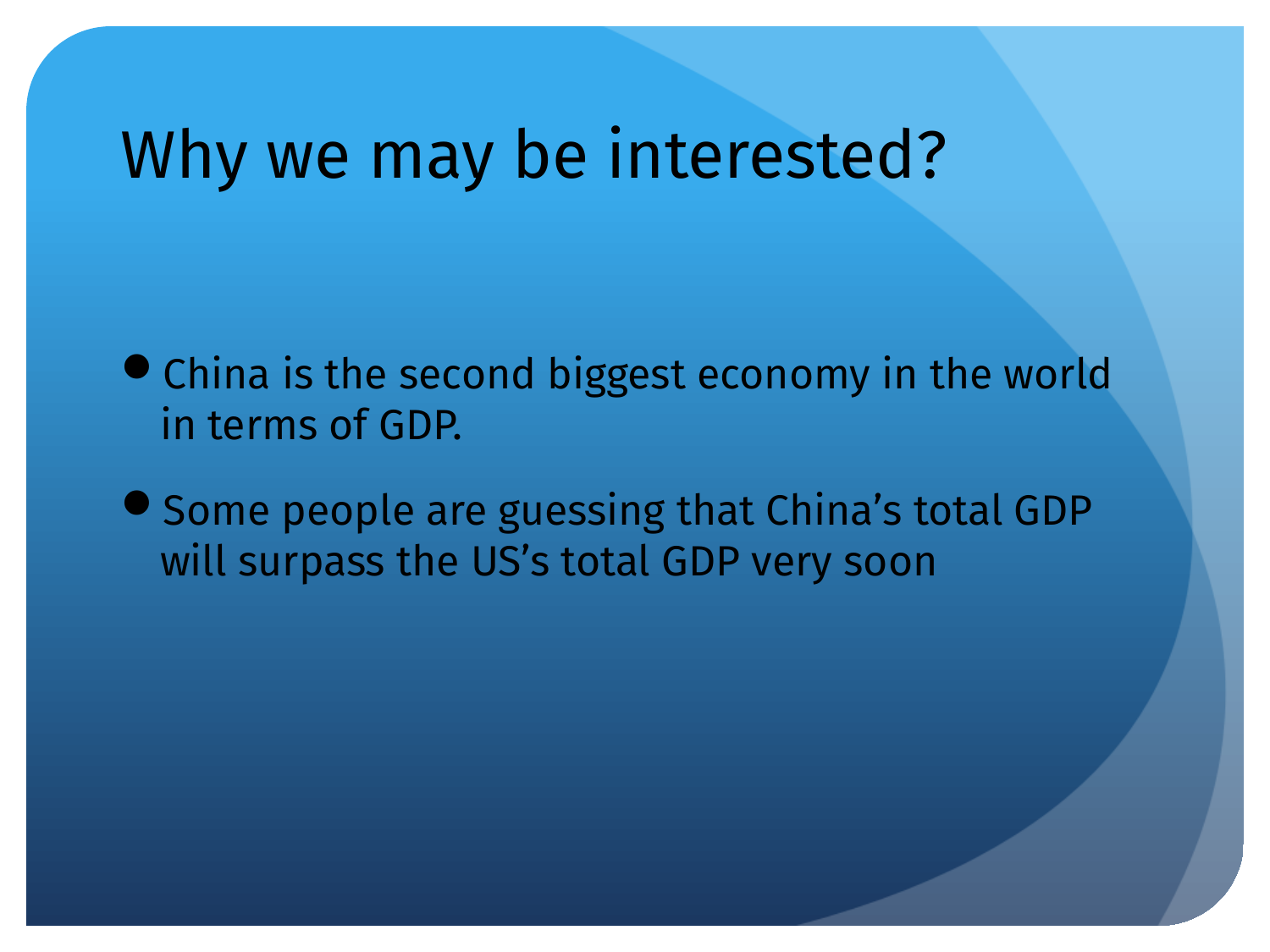

# Why we may be interested?

China is the second biggest economy in the world in terms of GDP.
Some people are guessing that China’s total GDP will surpass the US’s total GDP very soon